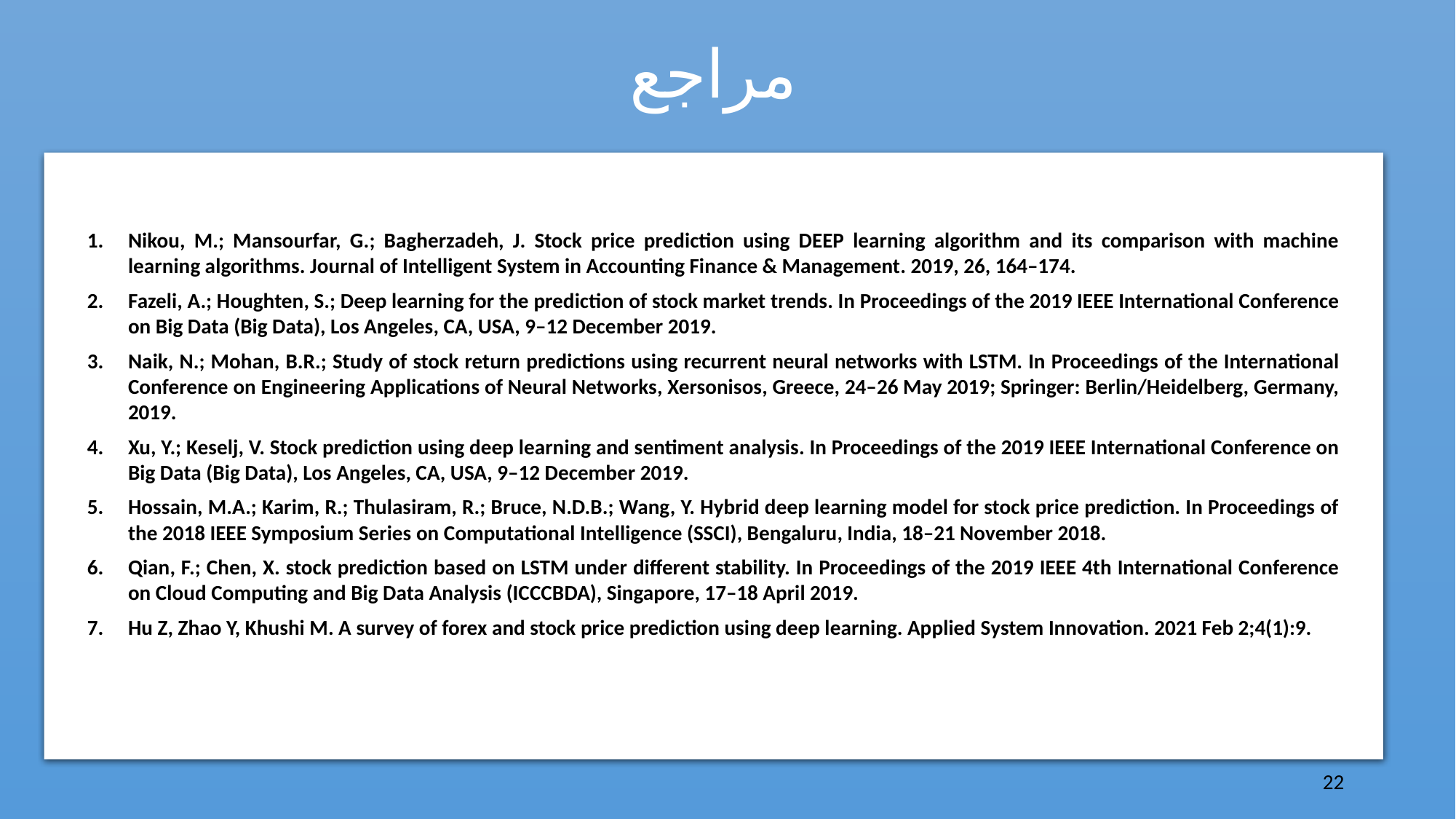

# مراجع

| Nikou, M.; Mansourfar, G.; Bagherzadeh, J. Stock price prediction using DEEP learning algorithm and its comparison with machine learning algorithms. Journal of Intelligent System in Accounting Finance & Management. 2019, 26, 164–174. Fazeli, A.; Houghten, S.; Deep learning for the prediction of stock market trends. In Proceedings of the 2019 IEEE International Conference on Big Data (Big Data), Los Angeles, CA, USA, 9–12 December 2019. Naik, N.; Mohan, B.R.; Study of stock return predictions using recurrent neural networks with LSTM. In Proceedings of the International Conference on Engineering Applications of Neural Networks, Xersonisos, Greece, 24–26 May 2019; Springer: Berlin/Heidelberg, Germany, 2019. Xu, Y.; Keselj, V. Stock prediction using deep learning and sentiment analysis. In Proceedings of the 2019 IEEE International Conference on Big Data (Big Data), Los Angeles, CA, USA, 9–12 December 2019. Hossain, M.A.; Karim, R.; Thulasiram, R.; Bruce, N.D.B.; Wang, Y. Hybrid deep learning model for stock price prediction. In Proceedings of the 2018 IEEE Symposium Series on Computational Intelligence (SSCI), Bengaluru, India, 18–21 November 2018. Qian, F.; Chen, X. stock prediction based on LSTM under different stability. In Proceedings of the 2019 IEEE 4th International Conference on Cloud Computing and Big Data Analysis (ICCCBDA), Singapore, 17–18 April 2019. Hu Z, Zhao Y, Khushi M. A survey of forex and stock price prediction using deep learning. Applied System Innovation. 2021 Feb 2;4(1):9. |
| --- |
|  |
22